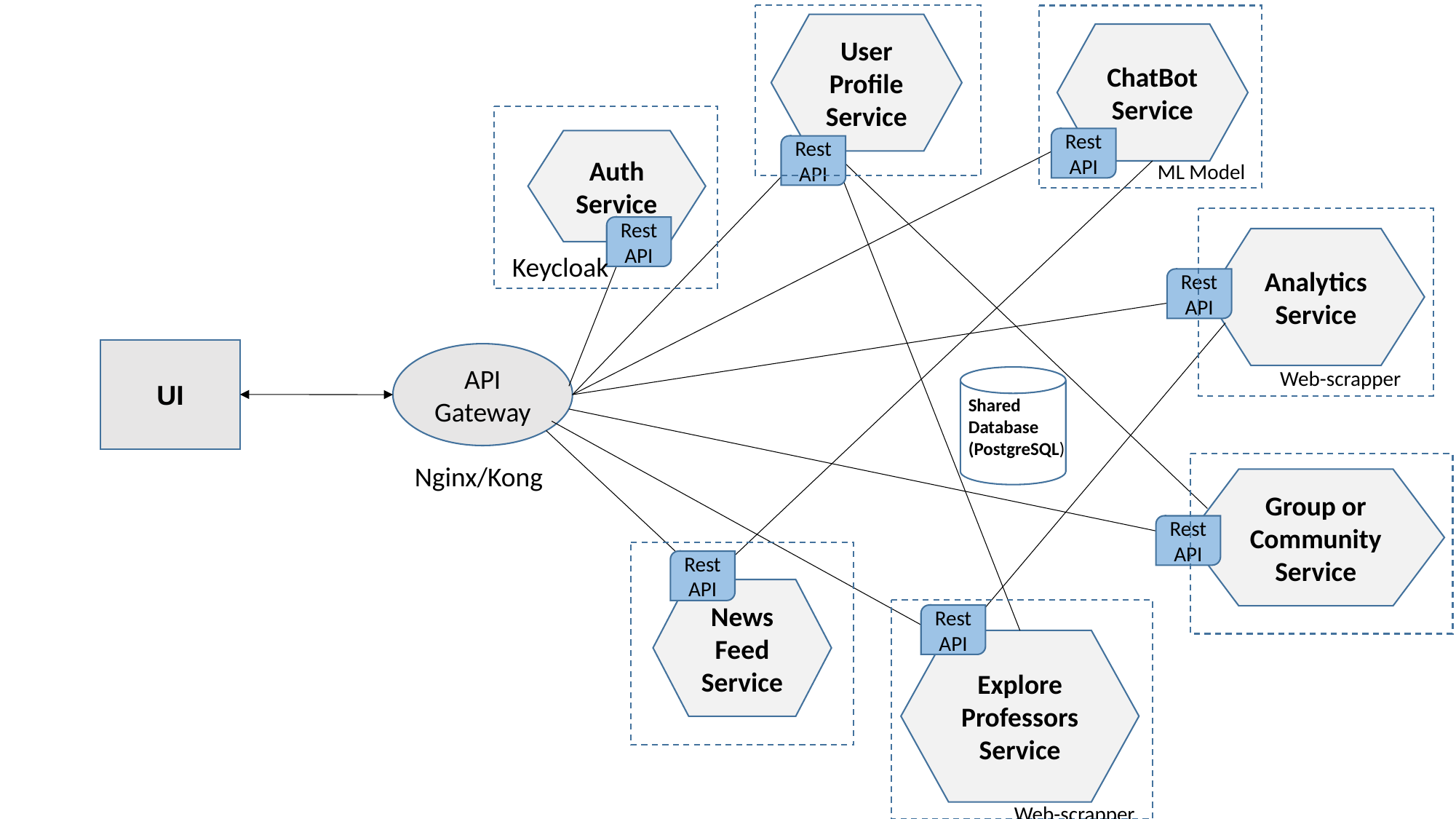

User Profile
Service
ChatBotService

Rest API
Auth
Service
Rest API
ML Model

Rest API
Analytics
Service
Keycloak
Rest API
UI
API Gateway
Web-scrapper

Shared
Database
(PostgreSQL)
Nginx/Kong

Group or
Community
Service
Rest API

Rest API
News Feed Service

Rest API
Explore Professors
Service
Web-scrapper